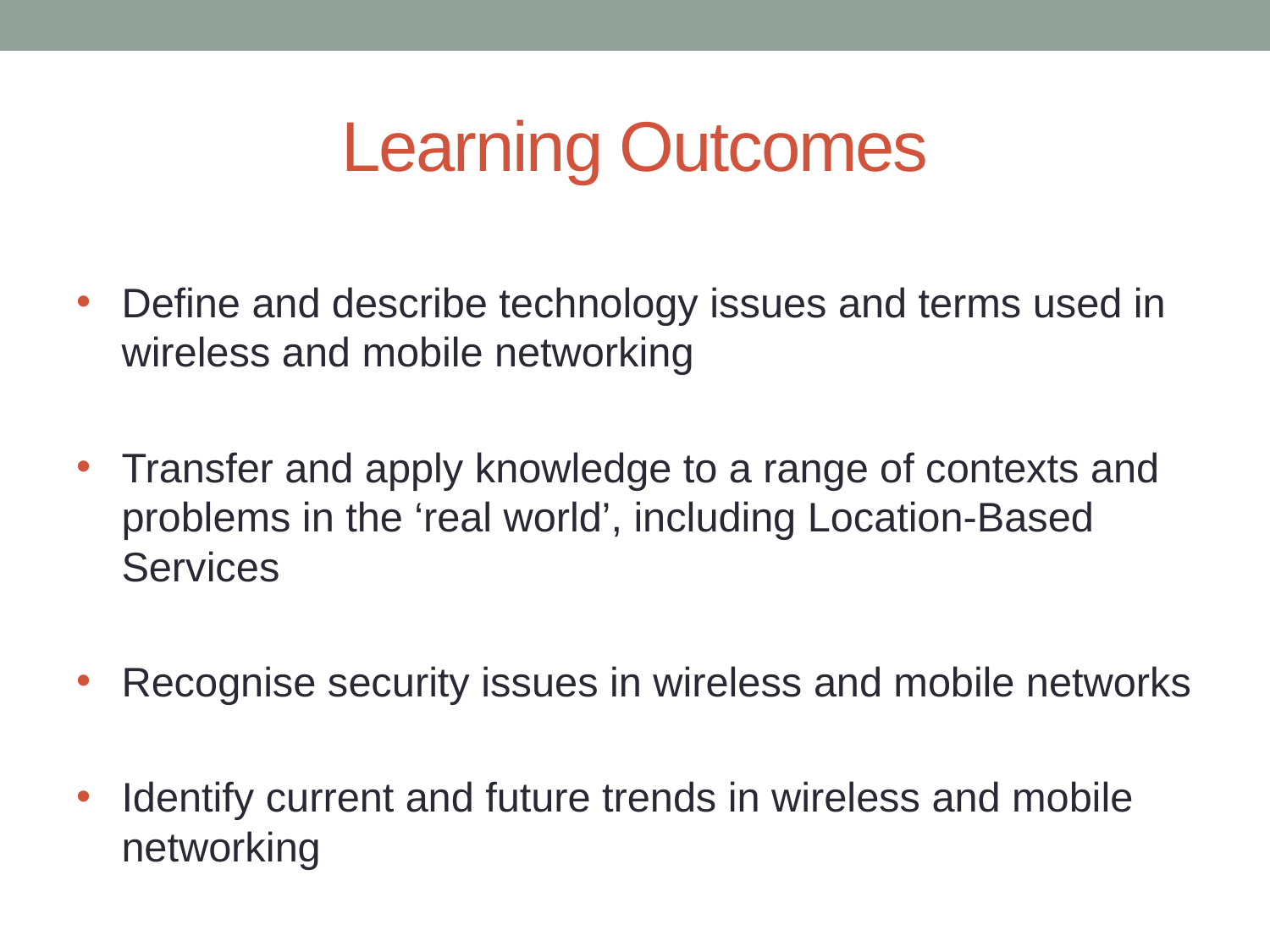

# Learning Outcomes

Define and describe technology issues and terms used in wireless and mobile networking

Transfer and apply knowledge to a range of contexts and problems in the ‘real world’, including Location-Based Services

Recognise security issues in wireless and mobile networks

Identify current and future trends in wireless and mobile networking